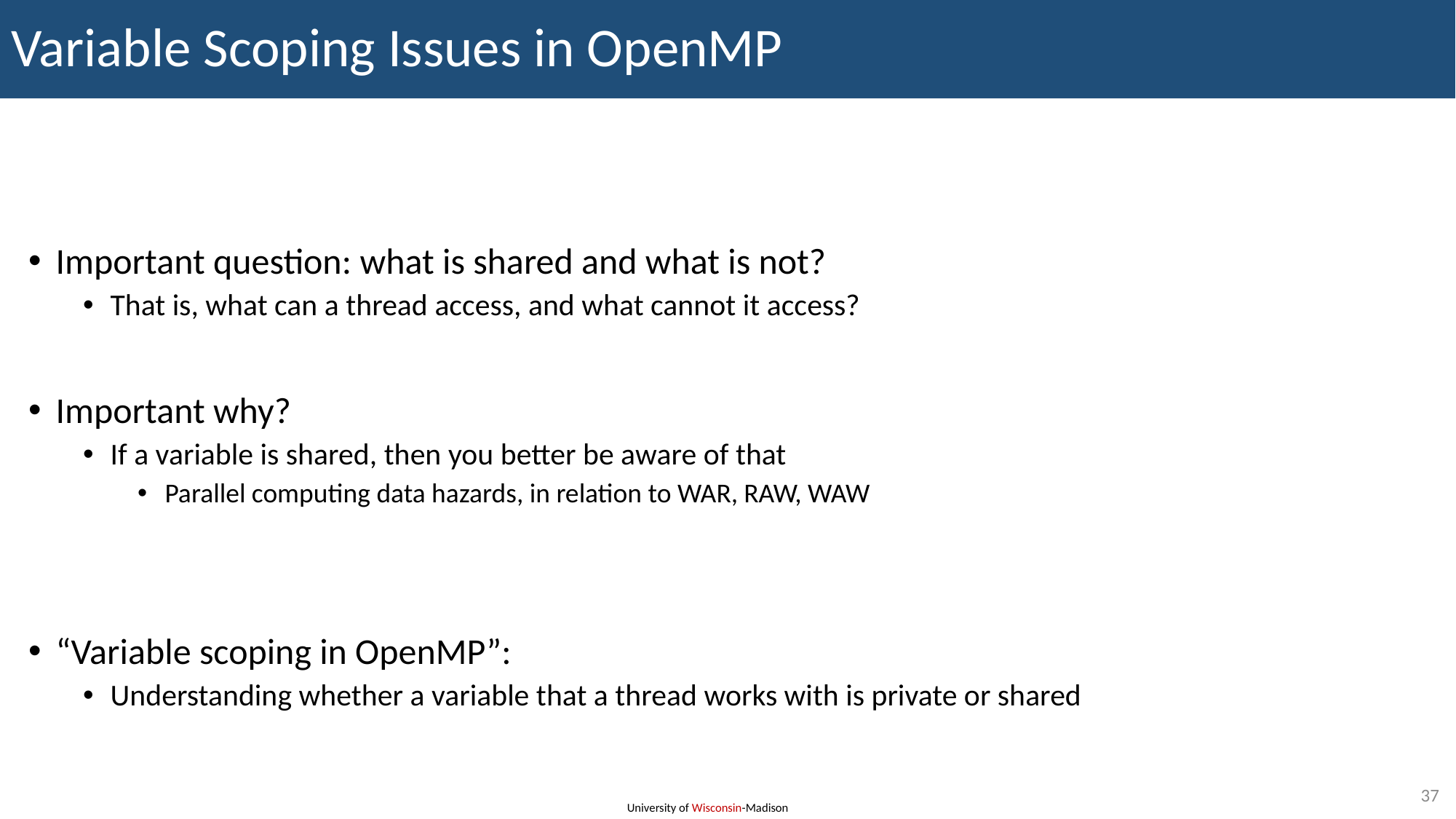

# Variable Scoping Issues in OpenMP

Important question: what is shared and what is not?
That is, what can a thread access, and what cannot it access?

Important why?
If a variable is shared, then you better be aware of that
Parallel computing data hazards, in relation to WAR, RAW, WAW

“Variable scoping in OpenMP”:
Understanding whether a variable that a thread works with is private or shared
37